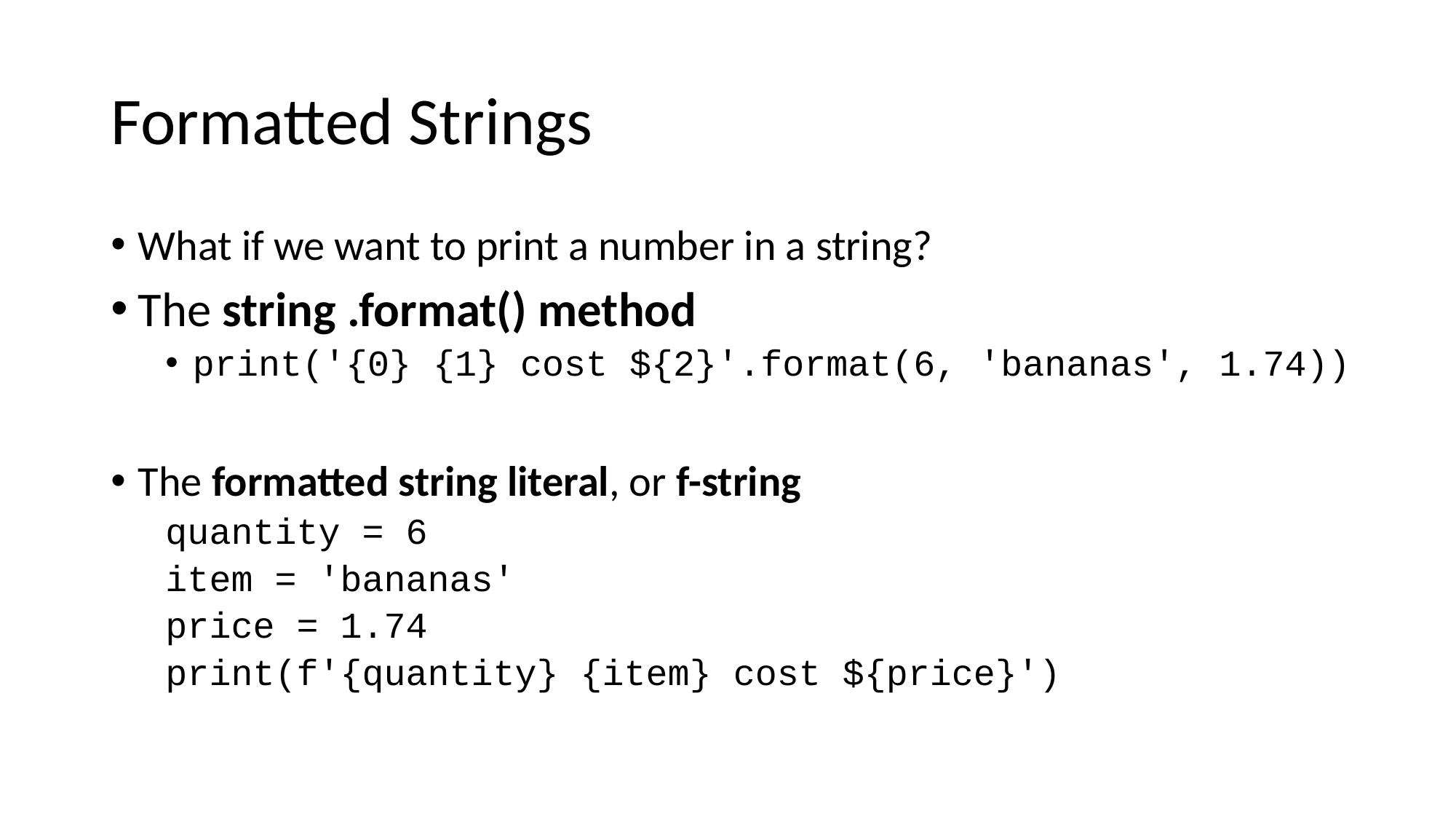

# Formatted Strings
What if we want to print a number in a string?
The string .format() method
print('{0} {1} cost ${2}'.format(6, 'bananas', 1.74))

The formatted string literal, or f-string
quantity = 6
item = 'bananas'
price = 1.74
print(f'{quantity} {item} cost ${price}')